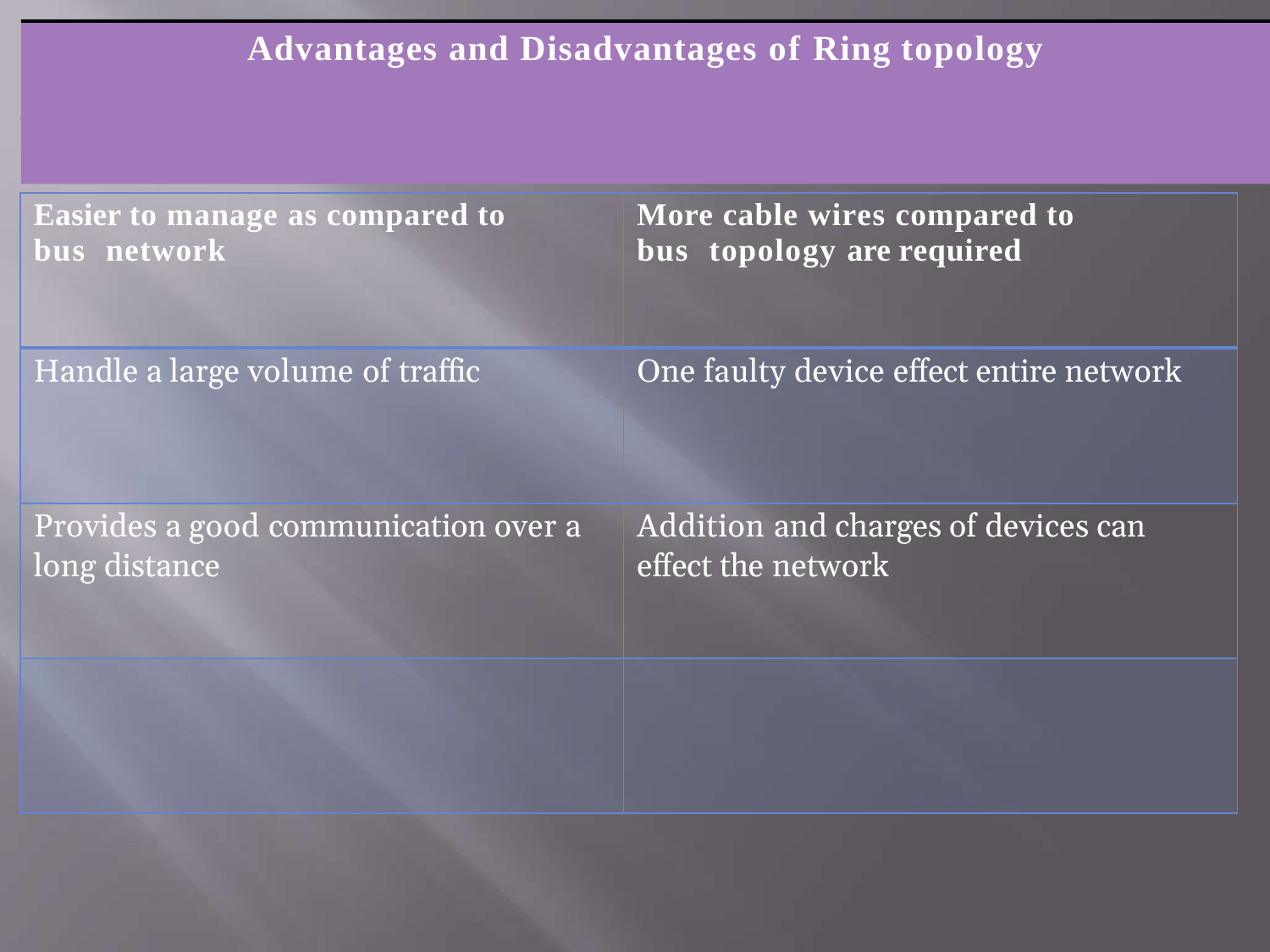

# Advantages and Disadvantages of Ring topology

| Easier to manage as compared to bus network | More cable wires compared to bus topology are required |
| --- | --- |
| Handle a large volume of traffic | One faulty device effect entire network |
| Provides a good communication over a long distance | Addition and charges of devices can effect the network |
|  |  |